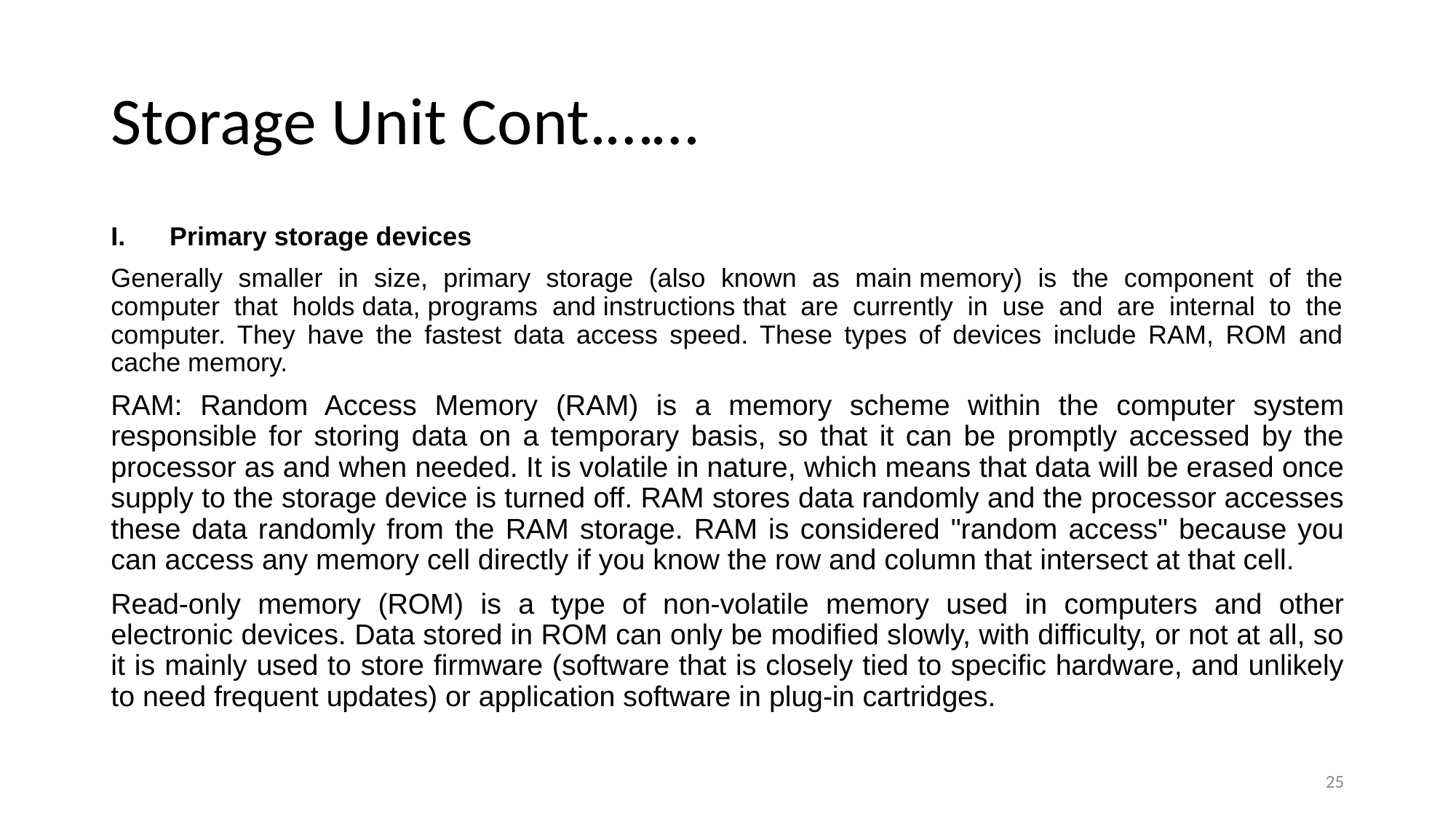

# Storage Unit Cont.……
Primary storage devices
Generally smaller in size, primary storage (also known as main memory) is the component of the computer that holds data, programs and instructions that are currently in use and are internal to the computer. They have the fastest data access speed. These types of devices include RAM, ROM and cache memory.
RAM: Random Access Memory (RAM) is a memory scheme within the computer system responsible for storing data on a temporary basis, so that it can be promptly accessed by the processor as and when needed. It is volatile in nature, which means that data will be erased once supply to the storage device is turned off. RAM stores data randomly and the processor accesses these data randomly from the RAM storage. RAM is considered "random access" because you can access any memory cell directly if you know the row and column that intersect at that cell.
Read-only memory (ROM) is a type of non-volatile memory used in computers and other electronic devices. Data stored in ROM can only be modified slowly, with difficulty, or not at all, so it is mainly used to store firmware (software that is closely tied to specific hardware, and unlikely to need frequent updates) or application software in plug-in cartridges.

25